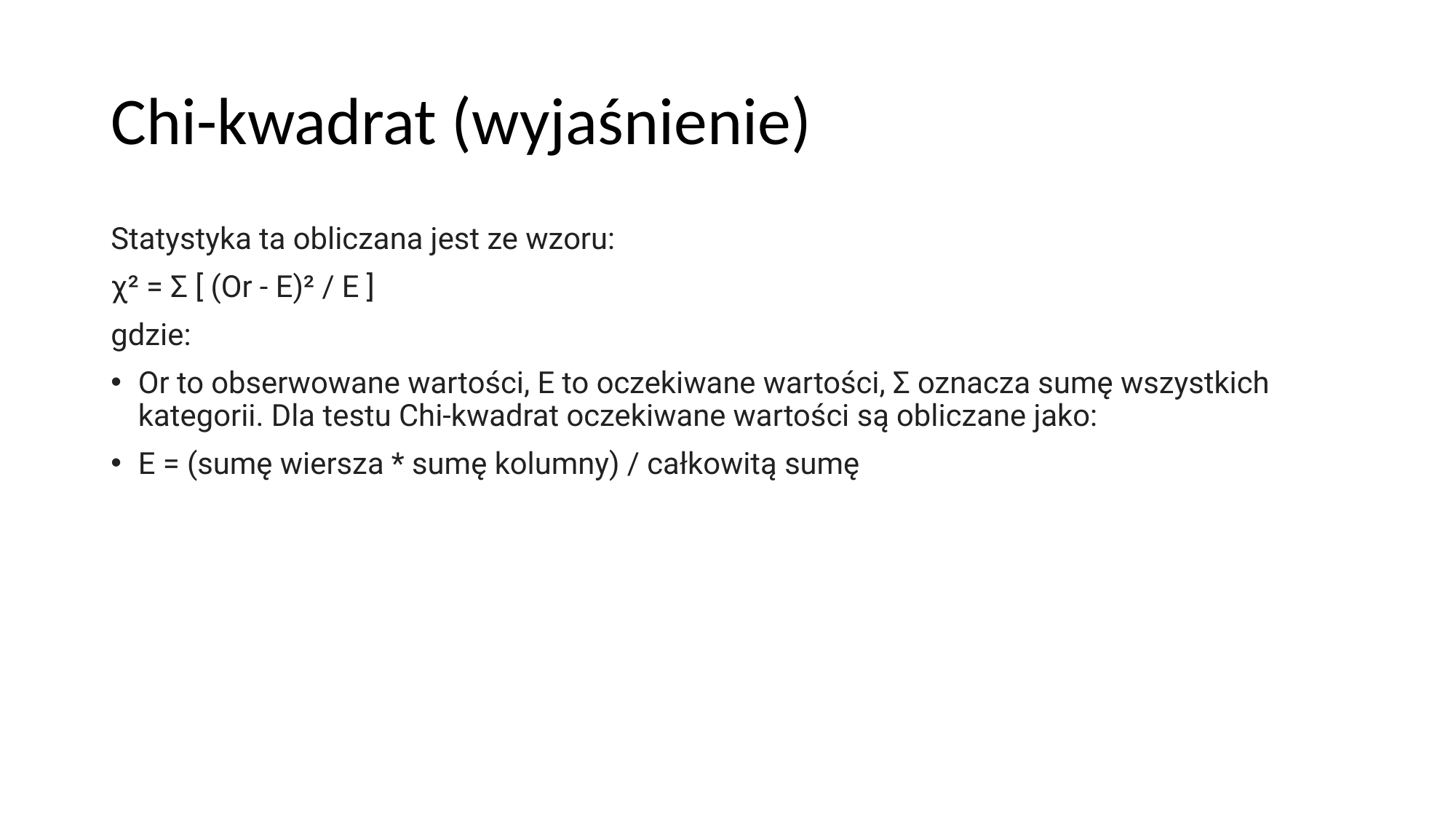

# Chi-kwadrat (wyjaśnienie)
Statystyka ta obliczana jest ze wzoru:
χ² = Σ [ (Or - E)² / E ]
gdzie:
Or to obserwowane wartości, E to oczekiwane wartości, Σ oznacza sumę wszystkich kategorii. Dla testu Chi-kwadrat oczekiwane wartości są obliczane jako:
E = (sumę wiersza * sumę kolumny) / całkowitą sumę